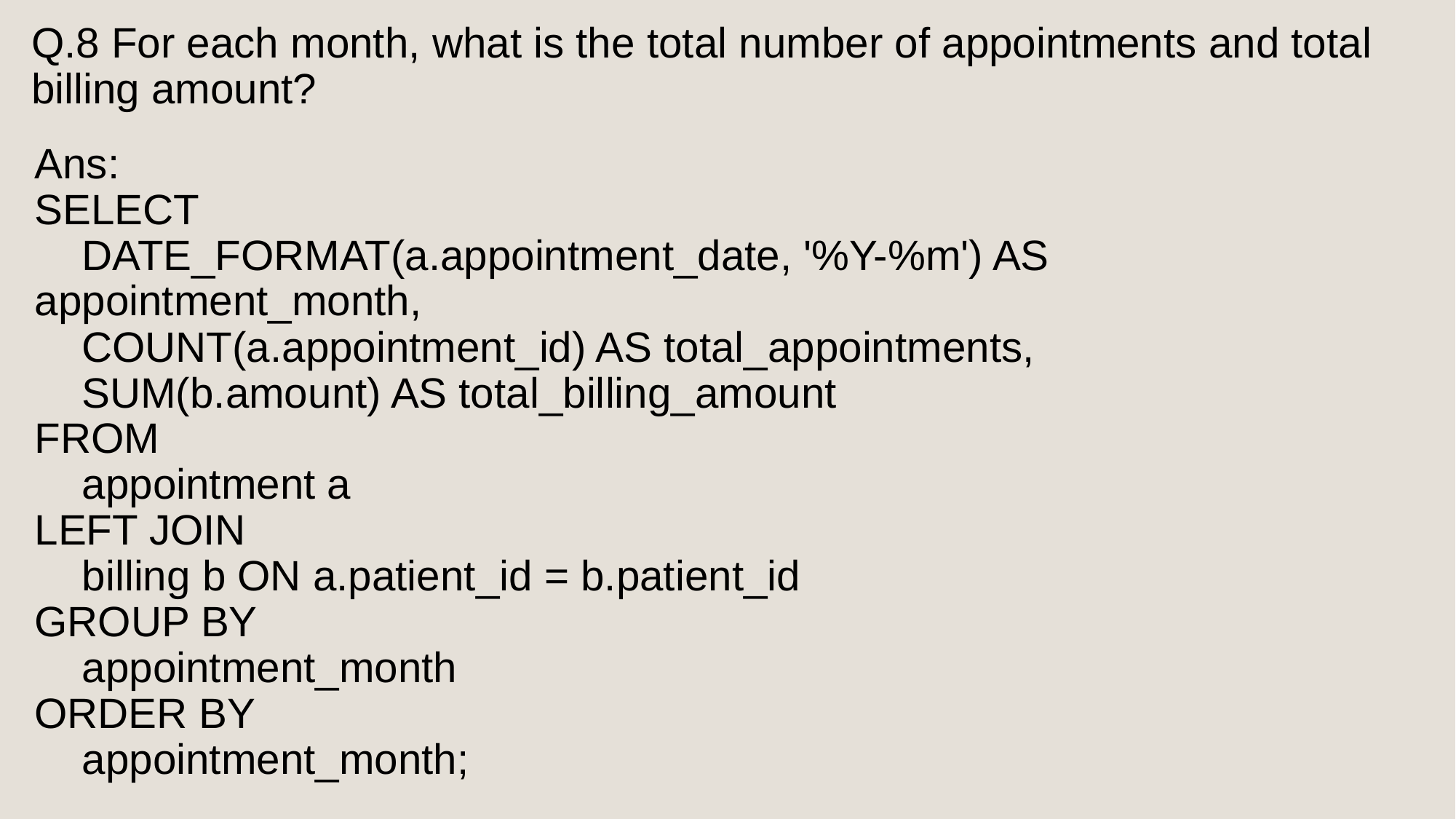

# Q.8 For each month, what is the total number of appointments and total billing amount?
Ans:
SELECT
    DATE_FORMAT(a.appointment_date, '%Y-%m') AS appointment_month,
    COUNT(a.appointment_id) AS total_appointments,
    SUM(b.amount) AS total_billing_amount
FROM
    appointment a
LEFT JOIN
    billing b ON a.patient_id = b.patient_id
GROUP BY
    appointment_month
ORDER BY
    appointment_month;